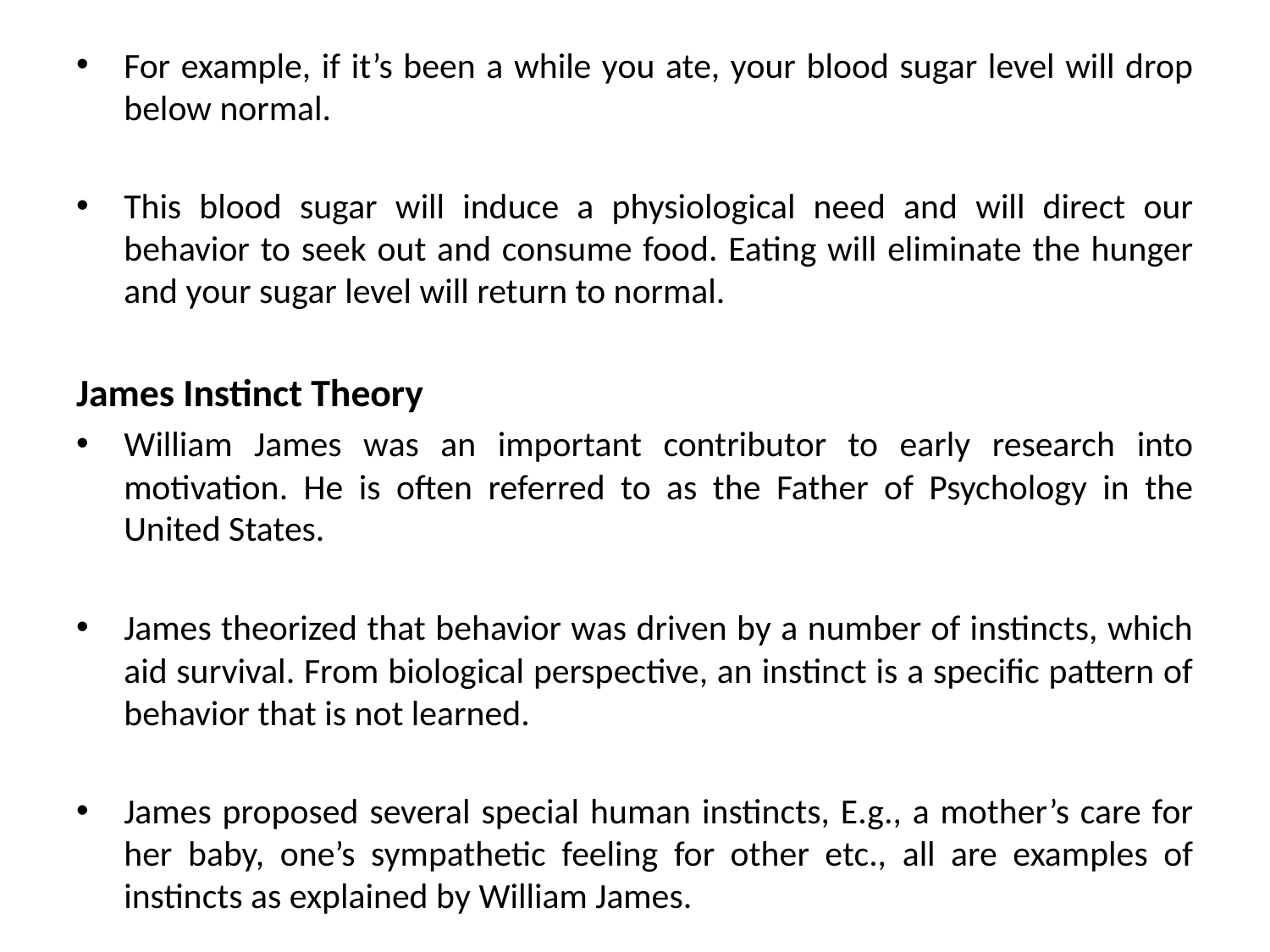

For example, if it’s been a while you ate, your blood sugar level will drop below normal.

This blood sugar will induce a physiological need and will direct our behavior to seek out and consume food. Eating will eliminate the hunger and your sugar level will return to normal.

James Instinct Theory
William James was an important contributor to early research into motivation. He is often referred to as the Father of Psychology in the United States.

James theorized that behavior was driven by a number of instincts, which aid survival. From biological perspective, an instinct is a specific pattern of behavior that is not learned.

James proposed several special human instincts, E.g., a mother’s care for her baby, one’s sympathetic feeling for other etc., all are examples of instincts as explained by William James.